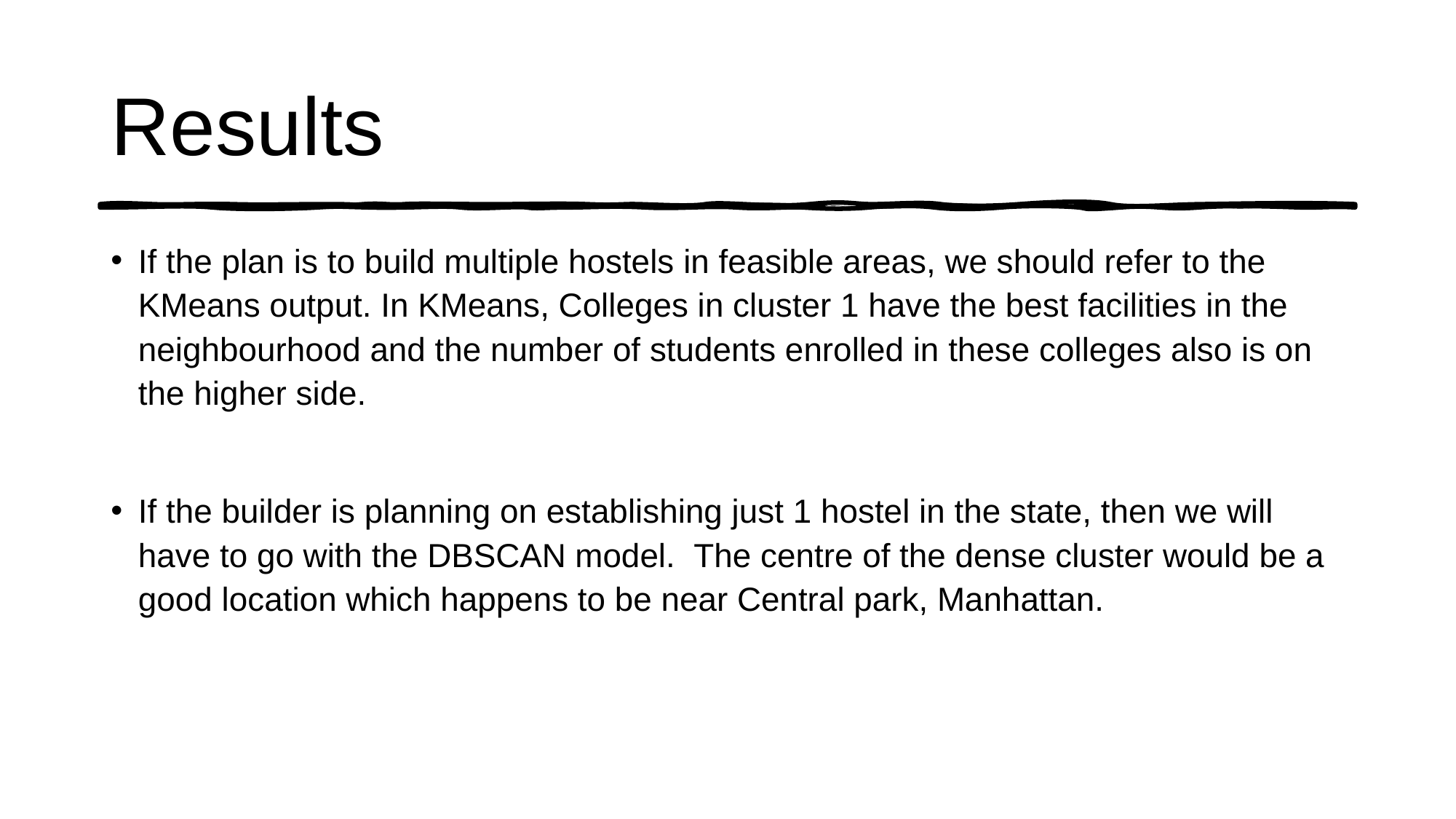

# Results
If the plan is to build multiple hostels in feasible areas, we should refer to the KMeans output. In KMeans, Colleges in cluster 1 have the best facilities in the neighbourhood and the number of students enrolled in these colleges also is on the higher side.

If the builder is planning on establishing just 1 hostel in the state, then we will have to go with the DBSCAN model.  The centre of the dense cluster would be a good location which happens to be near Central park, Manhattan.